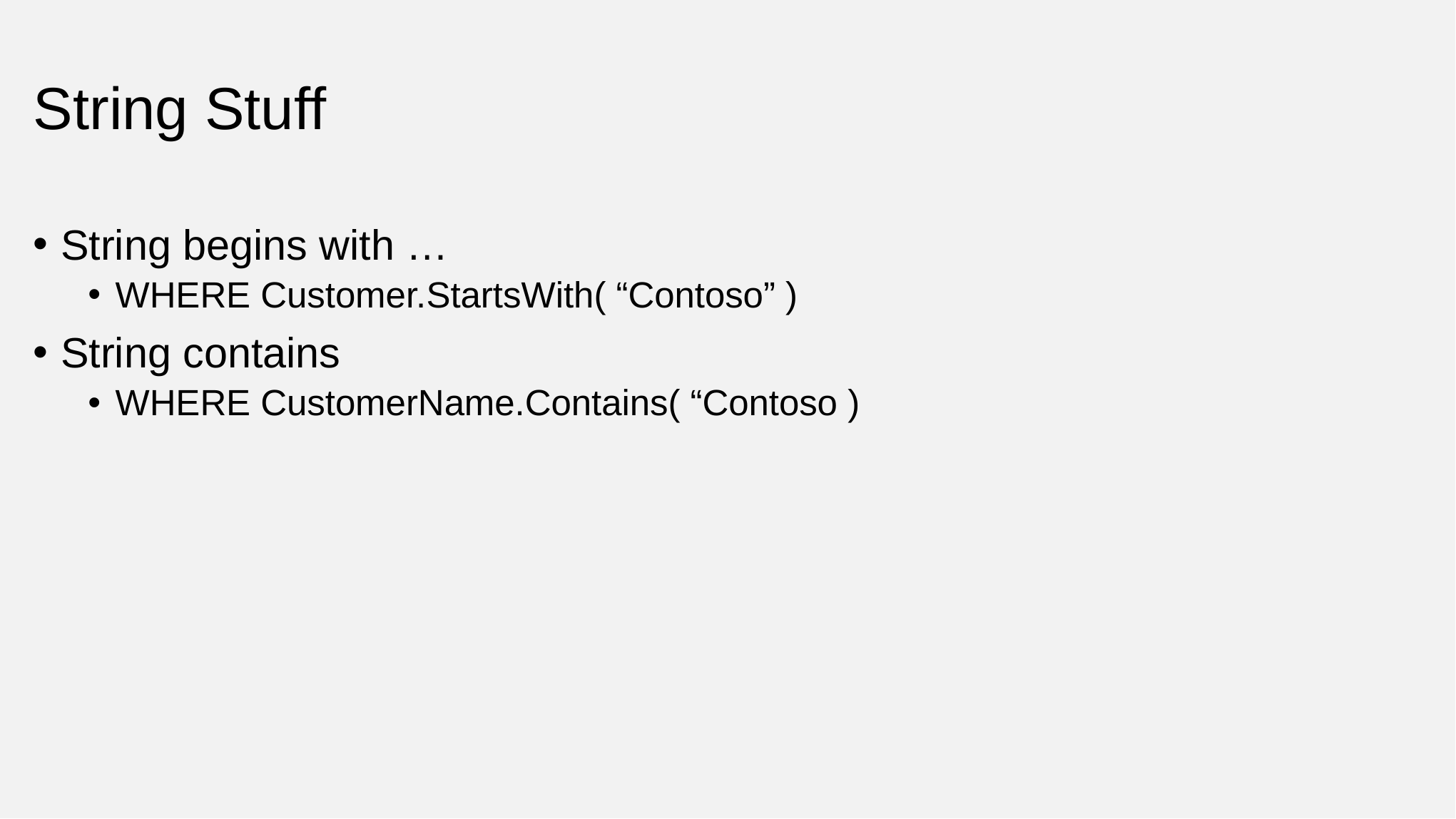

# String Stuff
String begins with …
WHERE Customer.StartsWith( “Contoso” )
String contains
WHERE CustomerName.Contains( “Contoso )